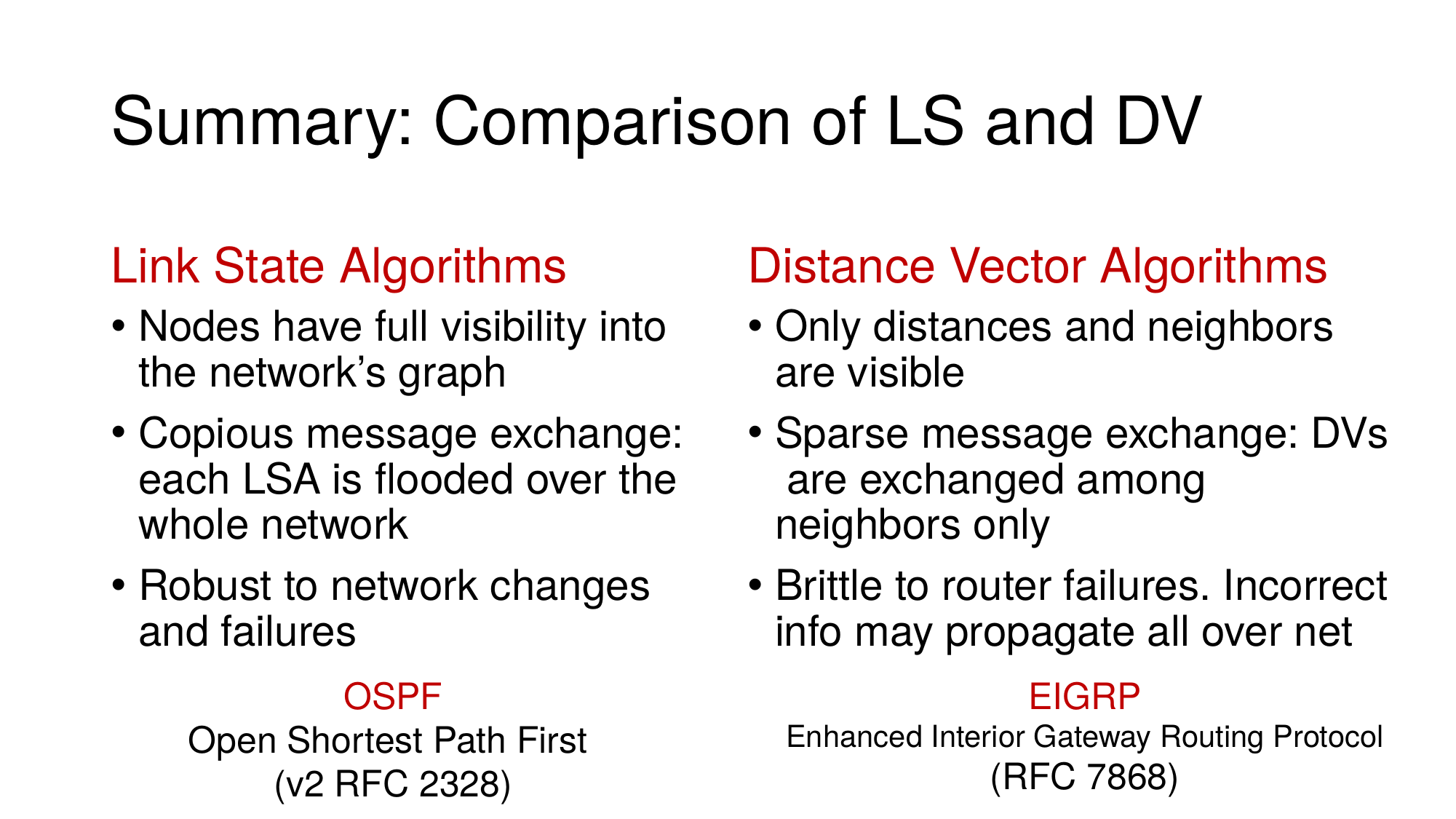

# Summary: Comparison of LS and DV
Link State Algorithms
Distance Vector Algorithms
Nodes have full visibility into the network’s graph
Copious message exchange: each LSA is flooded over the whole network
Robust to network changes and failures
Only distances and neighbors are visible
Sparse message exchange: DVs  are exchanged among neighbors only
Brittle to router failures. Incorrect info may propagate all over net
EIGRP
Enhanced Interior Gateway Routing Protocol
(RFC 7868)
OSPF
Open Shortest Path First
(v2 RFC 2328)